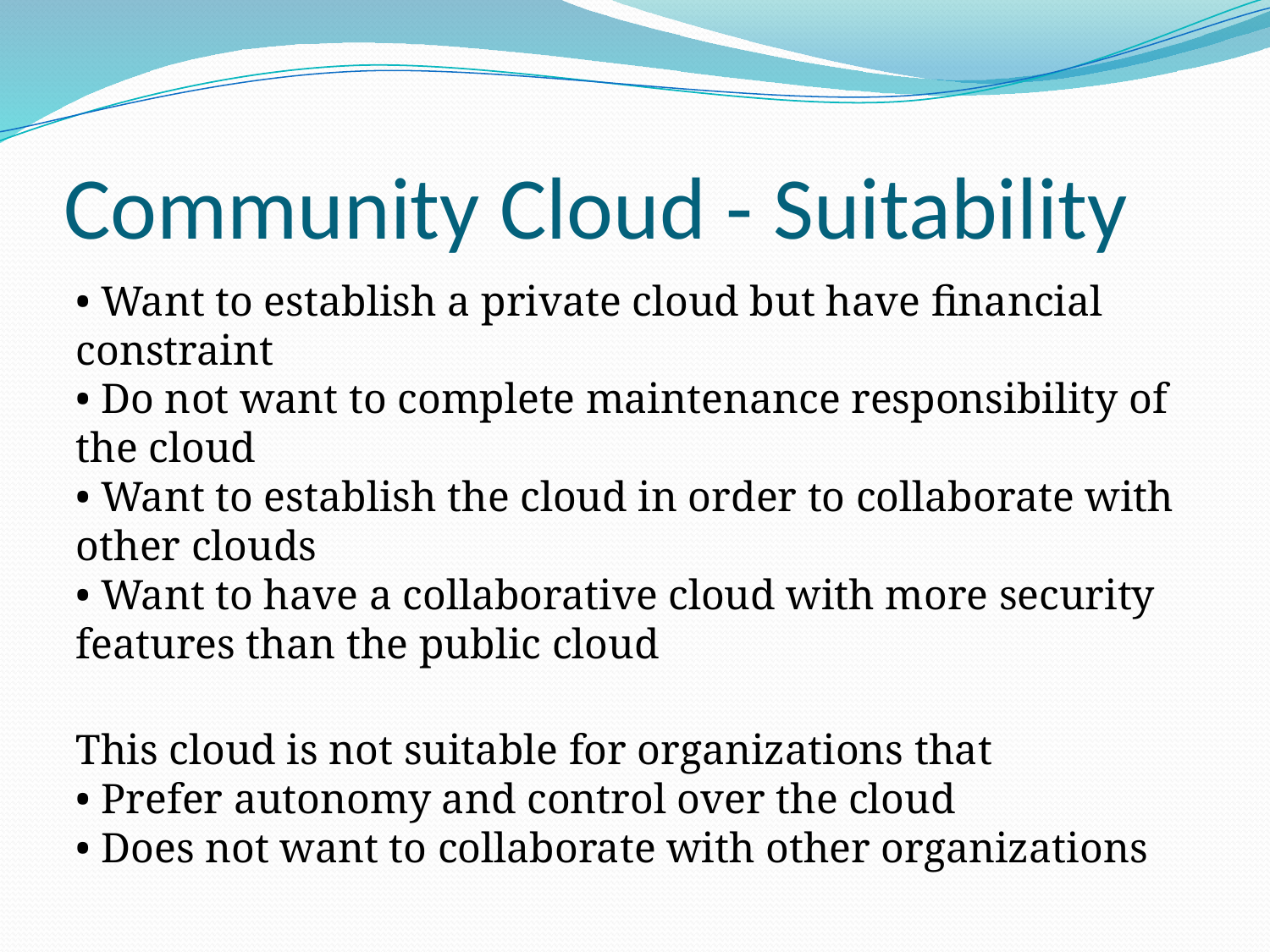

# Community Cloud - Suitability
• Want to establish a private cloud but have financial constraint
• Do not want to complete maintenance responsibility of the cloud
• Want to establish the cloud in order to collaborate with other clouds
• Want to have a collaborative cloud with more security features than the public cloud
This cloud is not suitable for organizations that
• Prefer autonomy and control over the cloud
• Does not want to collaborate with other organizations